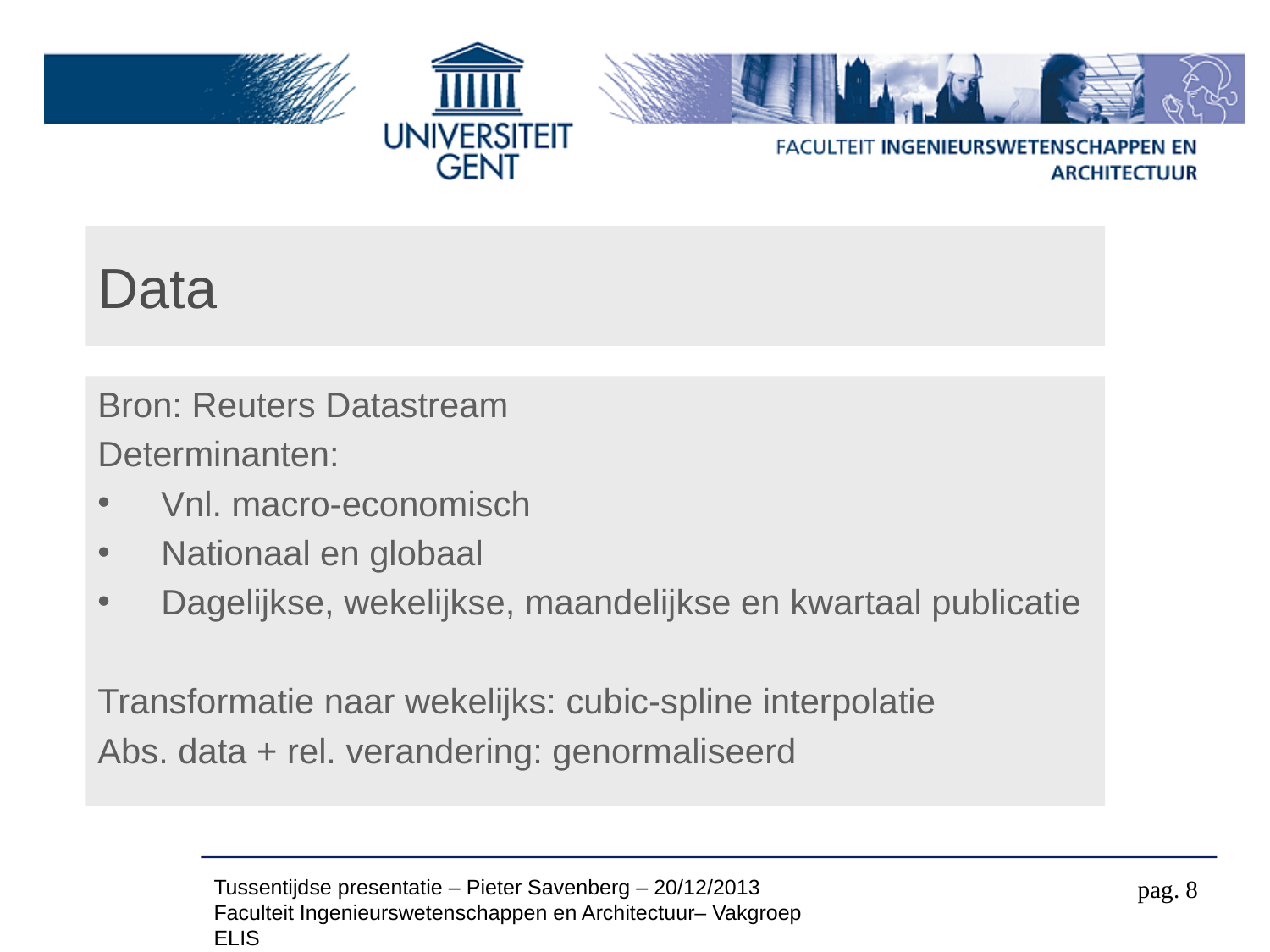

# Data
Bron: Reuters Datastream
Determinanten:
Vnl. macro-economisch
Nationaal en globaal
Dagelijkse, wekelijkse, maandelijkse en kwartaal publicatie

Transformatie naar wekelijks: cubic-spline interpolatie
Abs. data + rel. verandering: genormaliseerd

Tussentijdse presentatie – Pieter Savenberg – 20/12/2013 Faculteit Ingenieurswetenschappen en Architectuur– Vakgroep ELIS
pag. 8